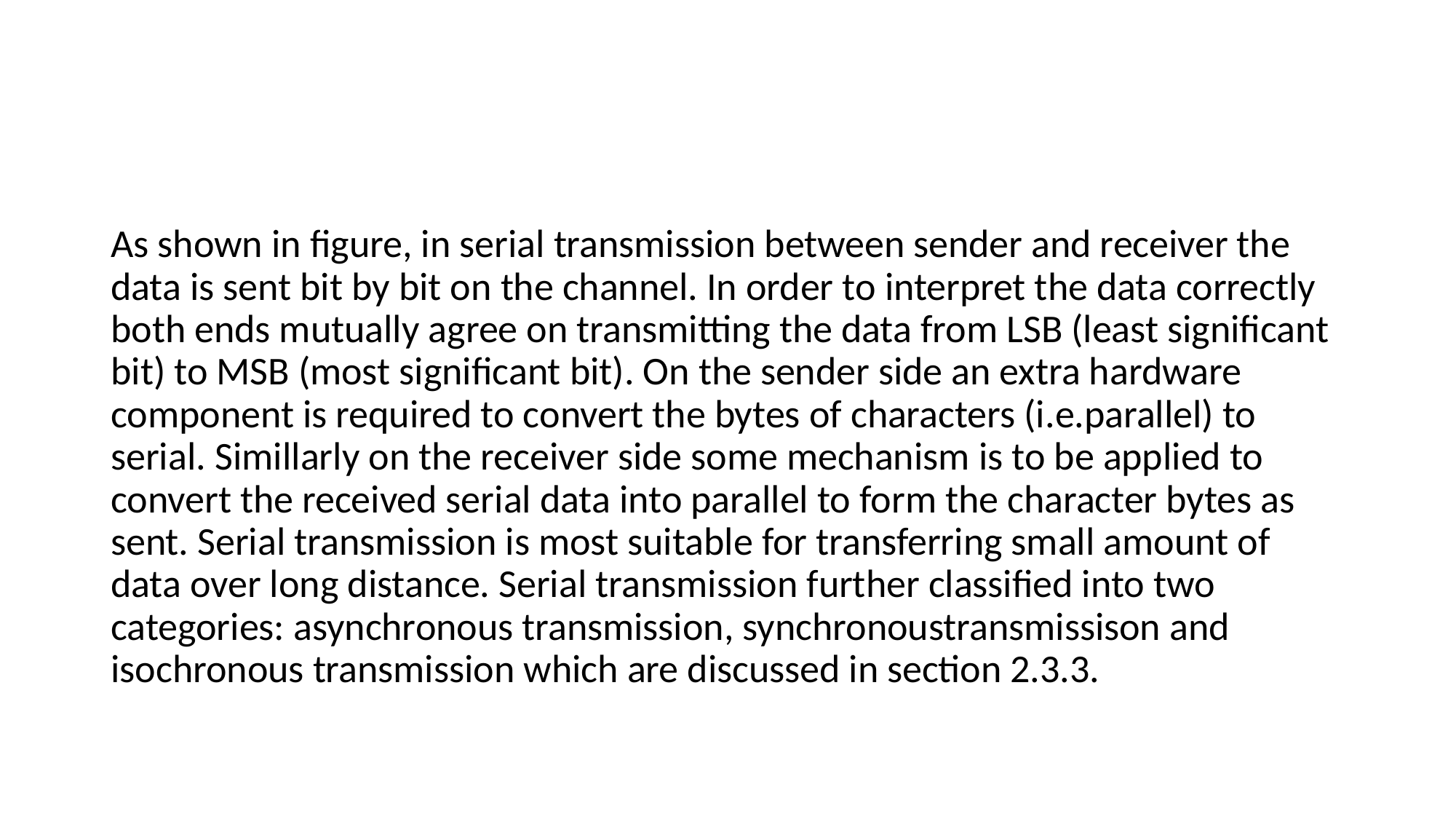

#
As shown in figure, in serial transmission between sender and receiver the data is sent bit by bit on the channel. In order to interpret the data correctly both ends mutually agree on transmitting the data from LSB (least significant bit) to MSB (most significant bit). On the sender side an extra hardware component is required to convert the bytes of characters (i.e.parallel) to serial. Simillarly on the receiver side some mechanism is to be applied to convert the received serial data into parallel to form the character bytes as sent. Serial transmission is most suitable for transferring small amount of data over long distance. Serial transmission further classified into two categories: asynchronous transmission, synchronoustransmissison and isochronous transmission which are discussed in section 2.3.3.